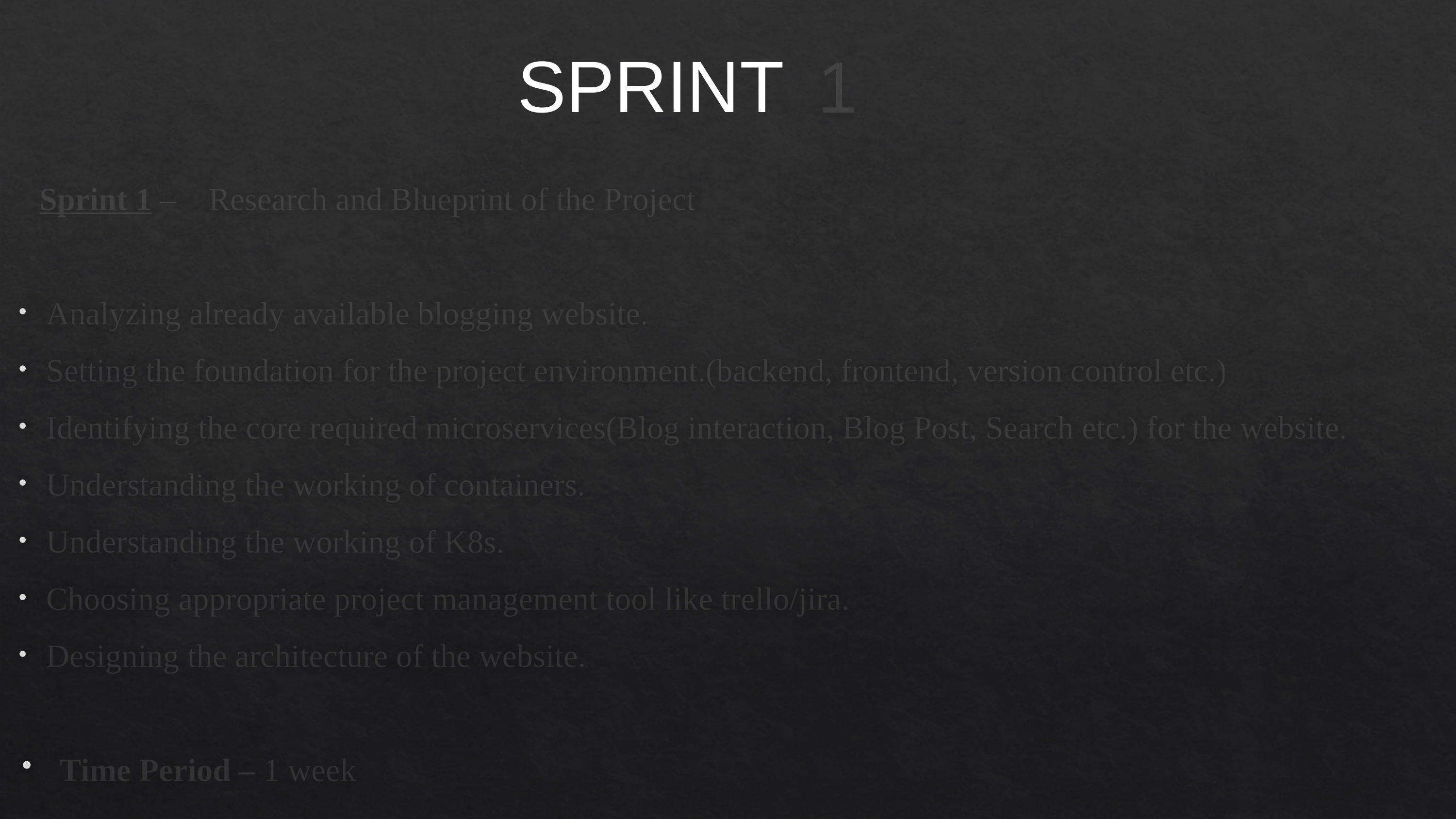

1
SPRINT

  Sprint 1 –    Research and Blueprint of the Project

Analyzing already available blogging website.
Setting the foundation for the project environment.(backend, frontend, version control etc.)
Identifying the core required microservices(Blog interaction, Blog Post, Search etc.) for the website.
Understanding the working of containers.
Understanding the working of K8s.
Choosing appropriate project management tool like trello/jira.
Designing the architecture of the website.

Time Period – 1 week